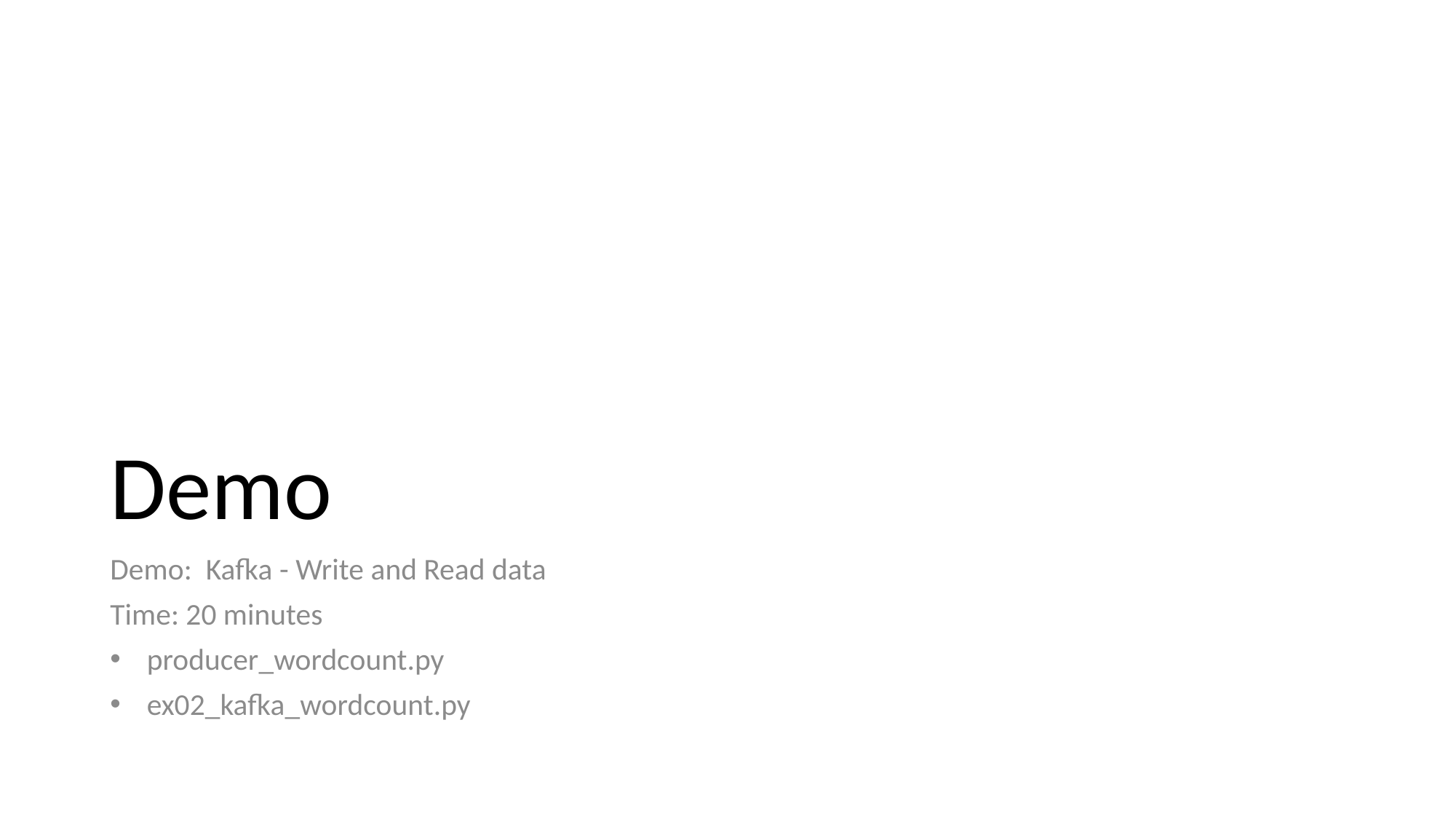

# Demo
Demo:  Kafka - Write and Read data
Time: 20 minutes
producer_wordcount.py
ex02_kafka_wordcount.py